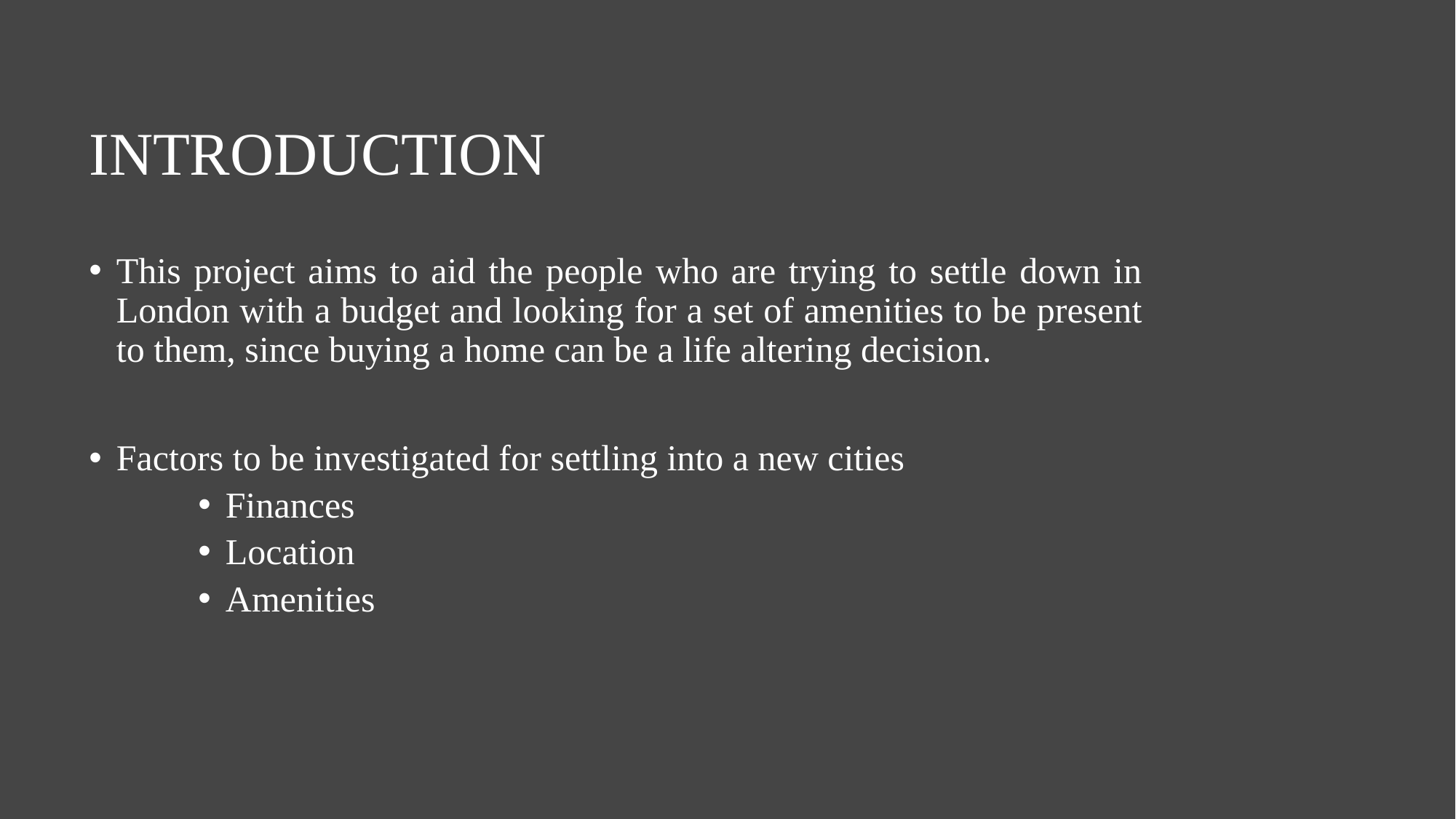

# INTRODUCTION
This project aims to aid the people who are trying to settle down in London with a budget and looking for a set of amenities to be present to them, since buying a home can be a life altering decision.

Factors to be investigated for settling into a new cities
Finances
Location
Amenities